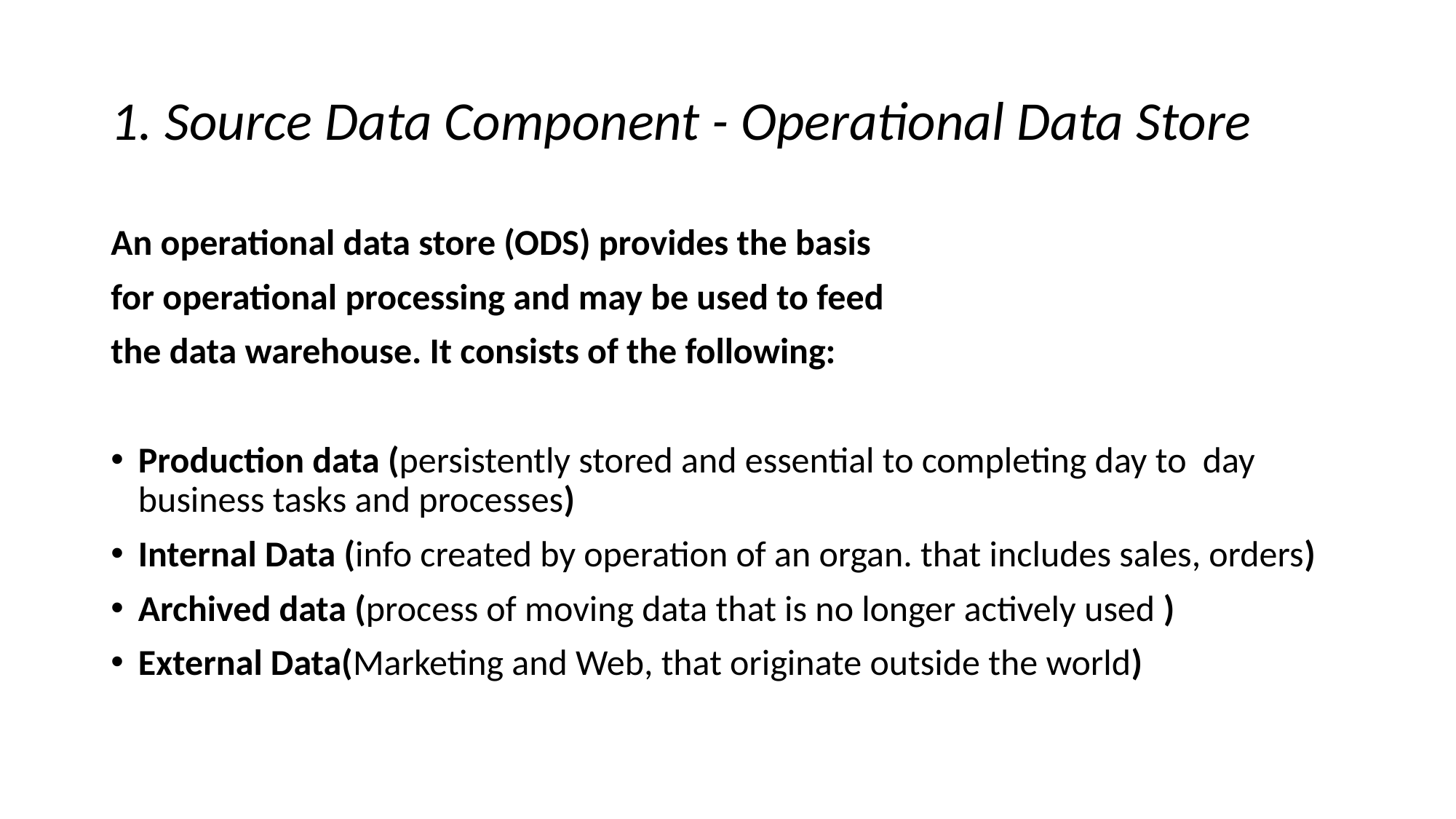

# 1. Source Data Component - Operational Data Store
An operational data store (ODS) provides the basis
for operational processing and may be used to feed
the data warehouse. It consists of the following:

Production data (persistently stored and essential to completing day to  day  business tasks and processes)
Internal Data (info created by operation of an organ. that includes sales, orders)
Archived data (process of moving data that is no longer actively used )
External Data(Marketing and Web, that originate outside the world)